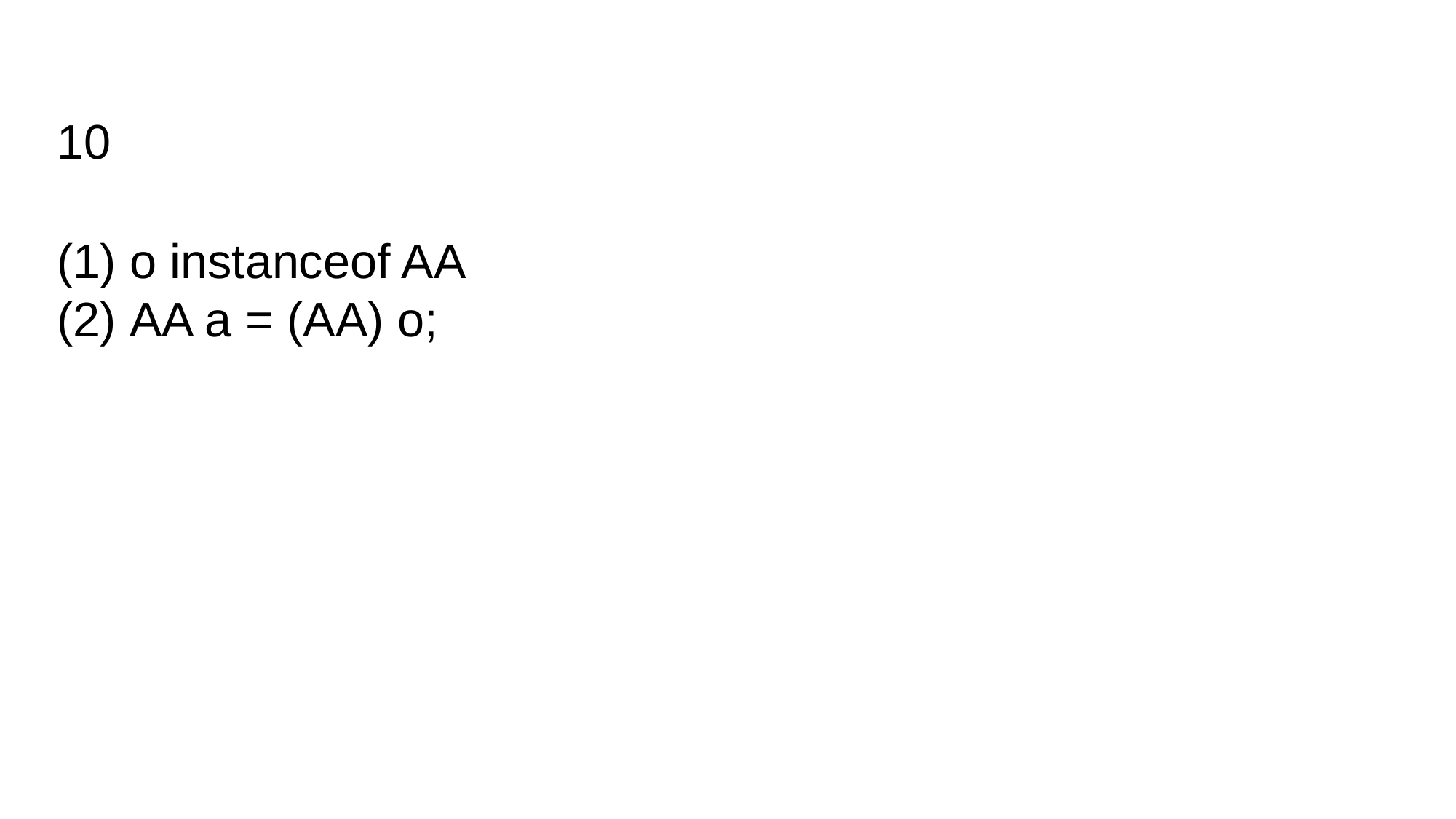

10
 o instanceof AA
 AA a = (AA) o;